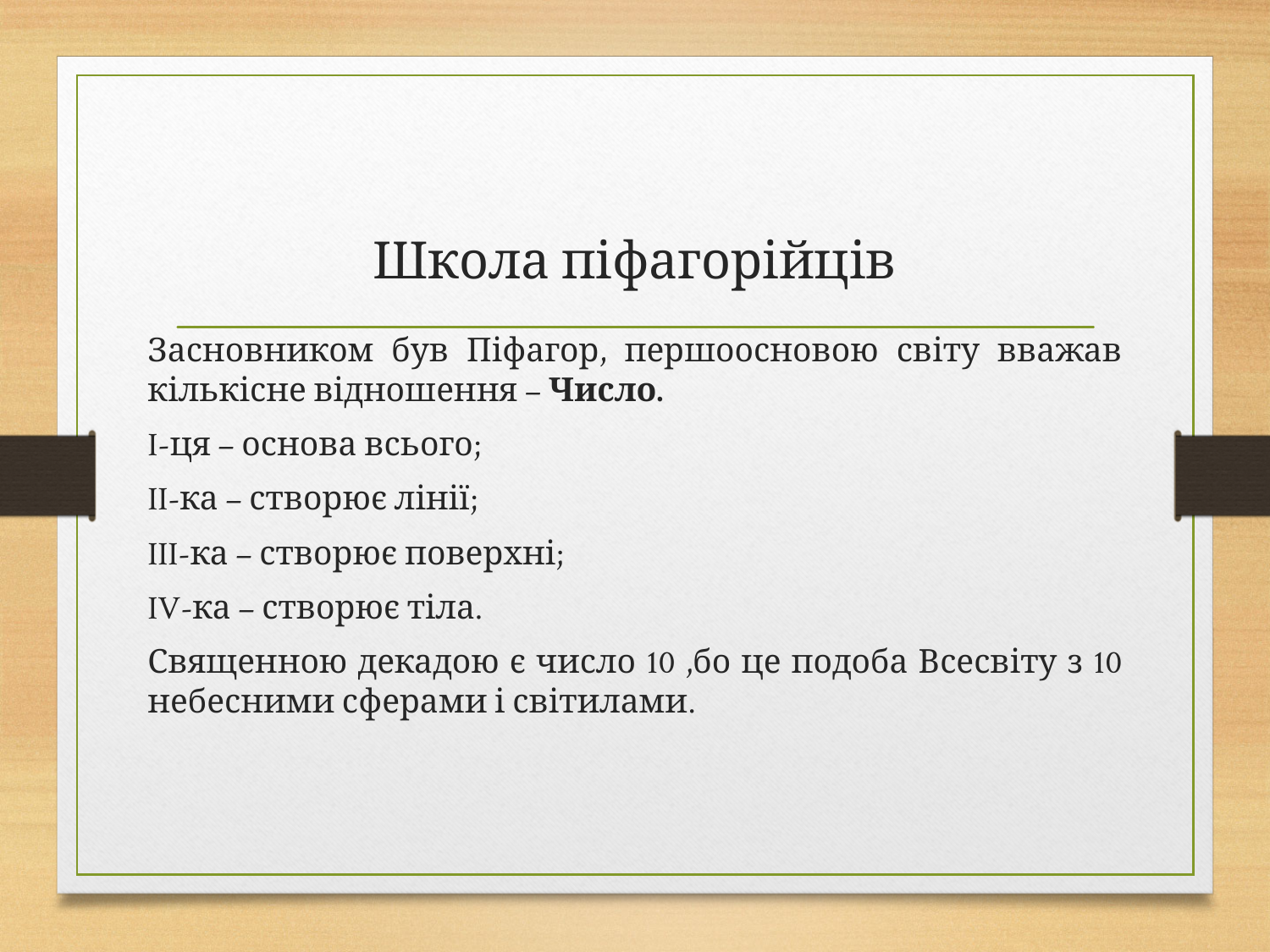

# Школа піфагорійців
Засновником був Піфагор, першоосновою світу вважав кількісне відношення – Число.
I-ця – основа всього;
II-ка – створює лінії;
III-ка – створює поверхні;
IV-ка – створює тіла.
Священною декадою є число 10 ,бо це подоба Всесвіту з 10 небесними сферами і світилами.